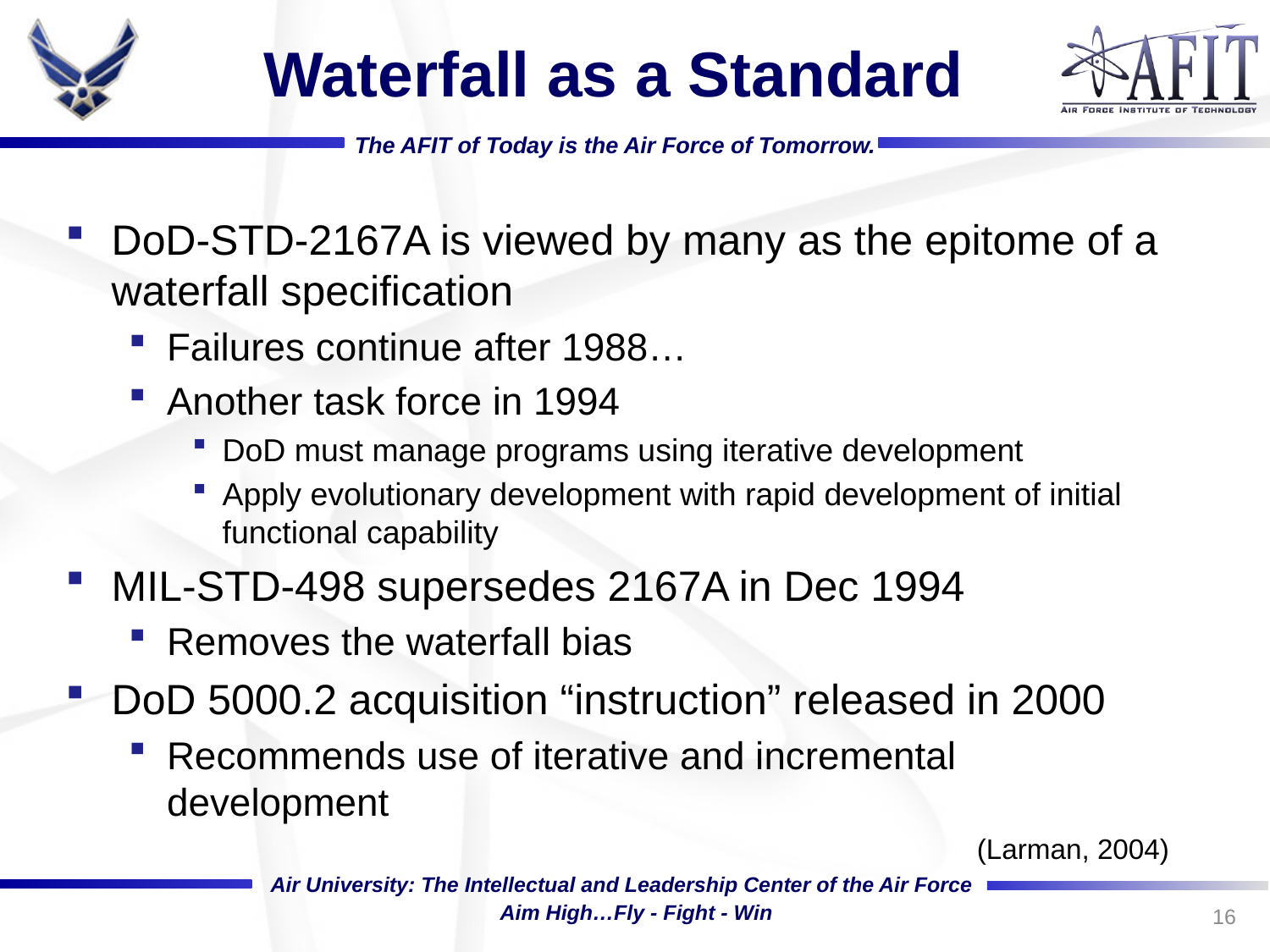

# Waterfall as a Standard
DoD-STD-2167A is viewed by many as the epitome of a waterfall specification
Failures continue after 1988…
Another task force in 1994
DoD must manage programs using iterative development
Apply evolutionary development with rapid development of initial functional capability
MIL-STD-498 supersedes 2167A in Dec 1994
Removes the waterfall bias
DoD 5000.2 acquisition “instruction” released in 2000
Recommends use of iterative and incremental development
(Larman, 2004)
16